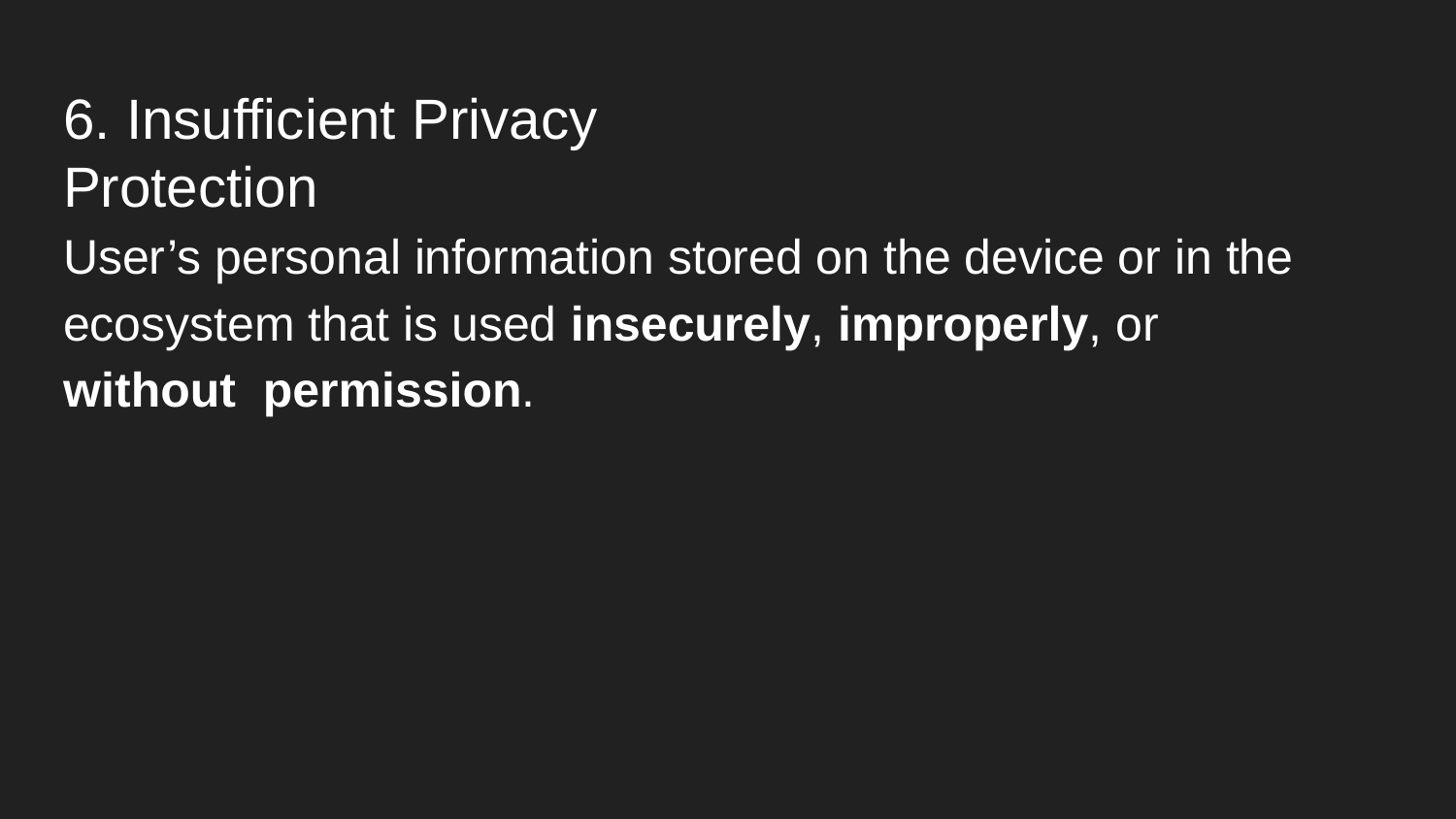

6. Insufficient Privacy Protection
User’s personal information stored on the device or in the  ecosystem that is used insecurely, improperly, or without  permission.